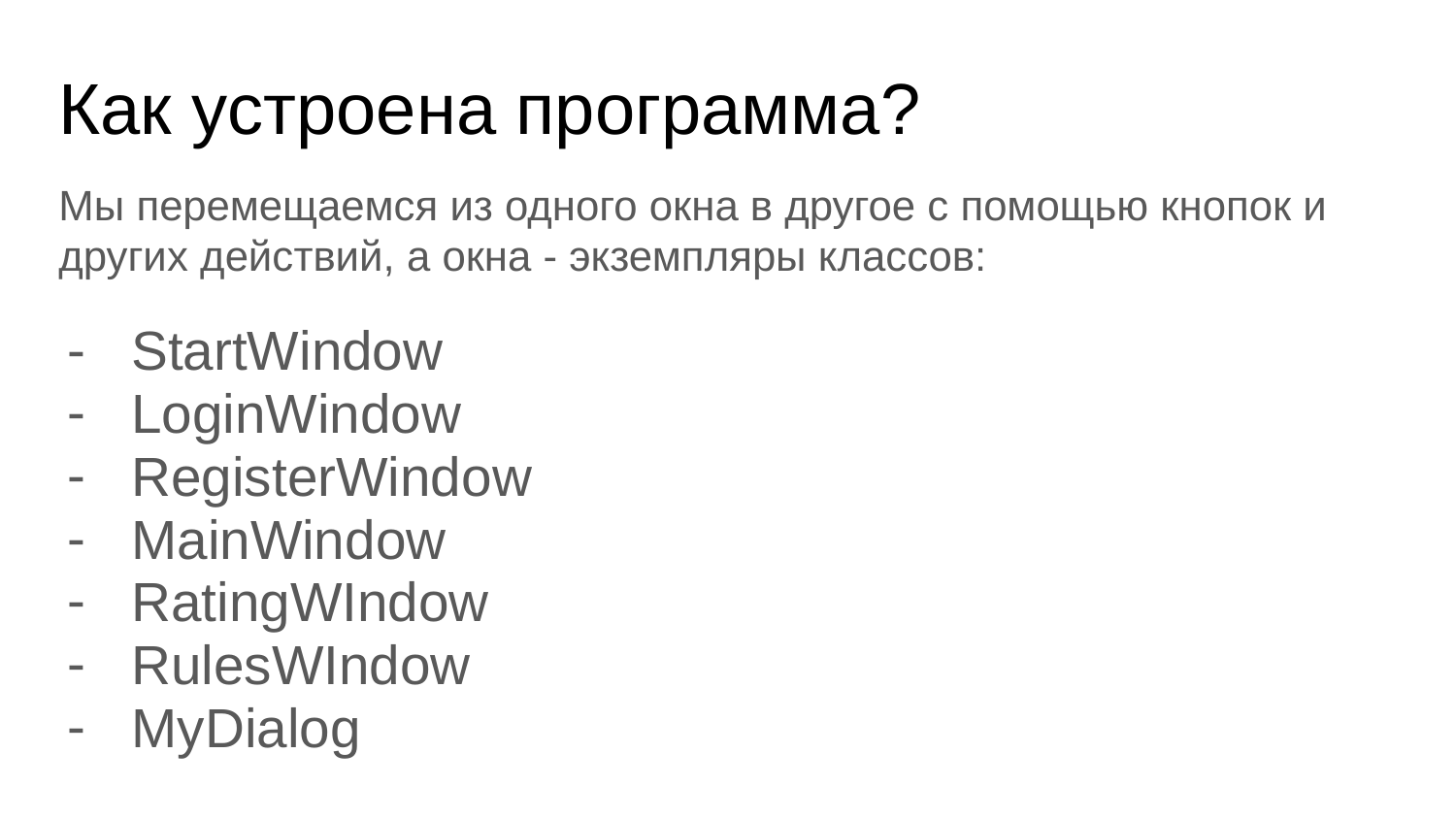

# Как устроена программа?
Мы перемещаемся из одного окна в другое с помощью кнопок и других действий, а окна - экземпляры классов:
StartWindow
LoginWindow
RegisterWindow
MainWindow
RatingWIndow
RulesWIndow
MyDialog